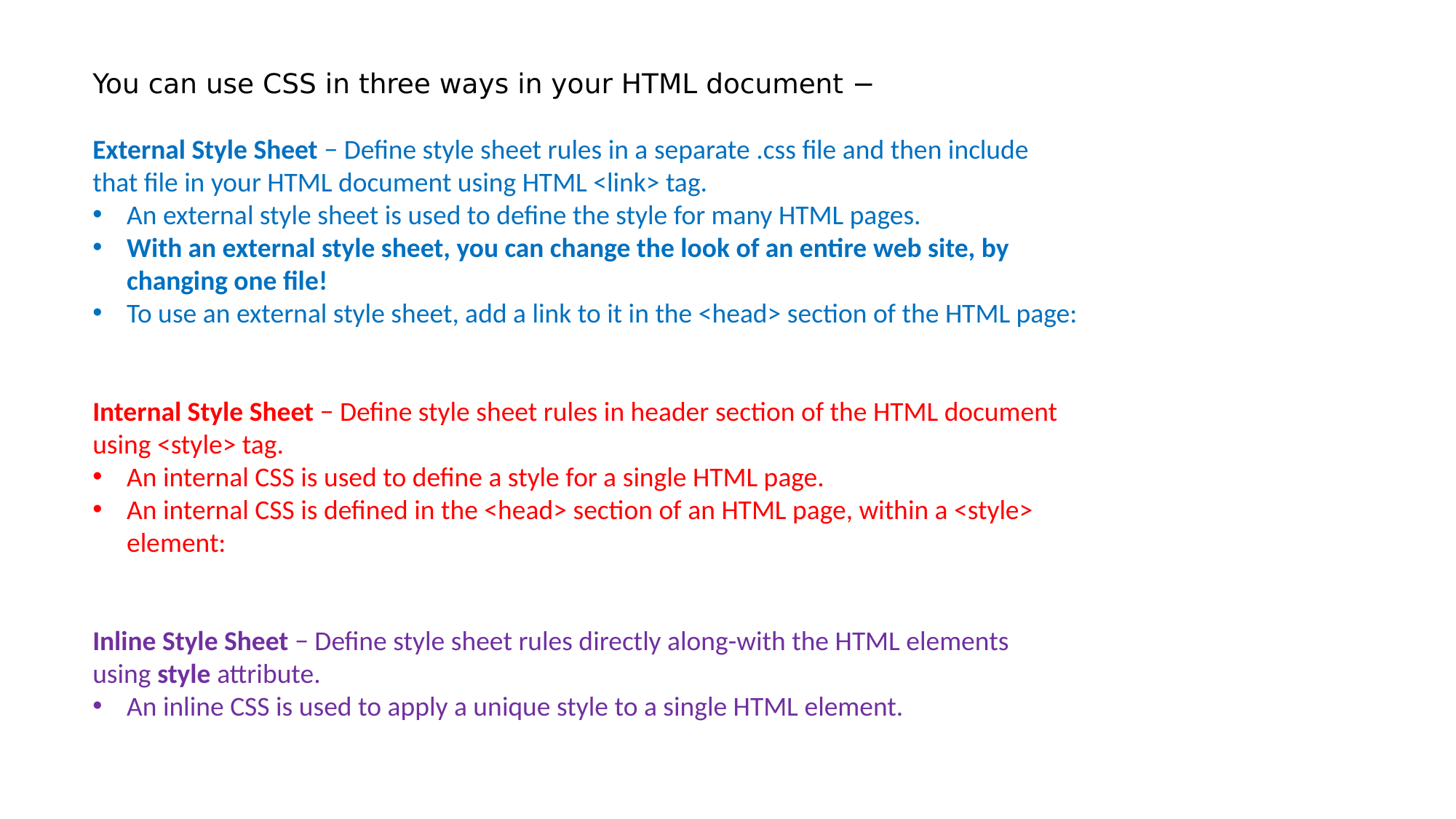

You can use CSS in three ways in your HTML document −

External Style Sheet − Define style sheet rules in a separate .css file and then include that file in your HTML document using HTML <link> tag.
An external style sheet is used to define the style for many HTML pages.
With an external style sheet, you can change the look of an entire web site, by changing one file!
To use an external style sheet, add a link to it in the <head> section of the HTML page:

Internal Style Sheet − Define style sheet rules in header section of the HTML document using <style> tag.
An internal CSS is used to define a style for a single HTML page.
An internal CSS is defined in the <head> section of an HTML page, within a <style> element:

Inline Style Sheet − Define style sheet rules directly along-with the HTML elements using style attribute.
An inline CSS is used to apply a unique style to a single HTML element.